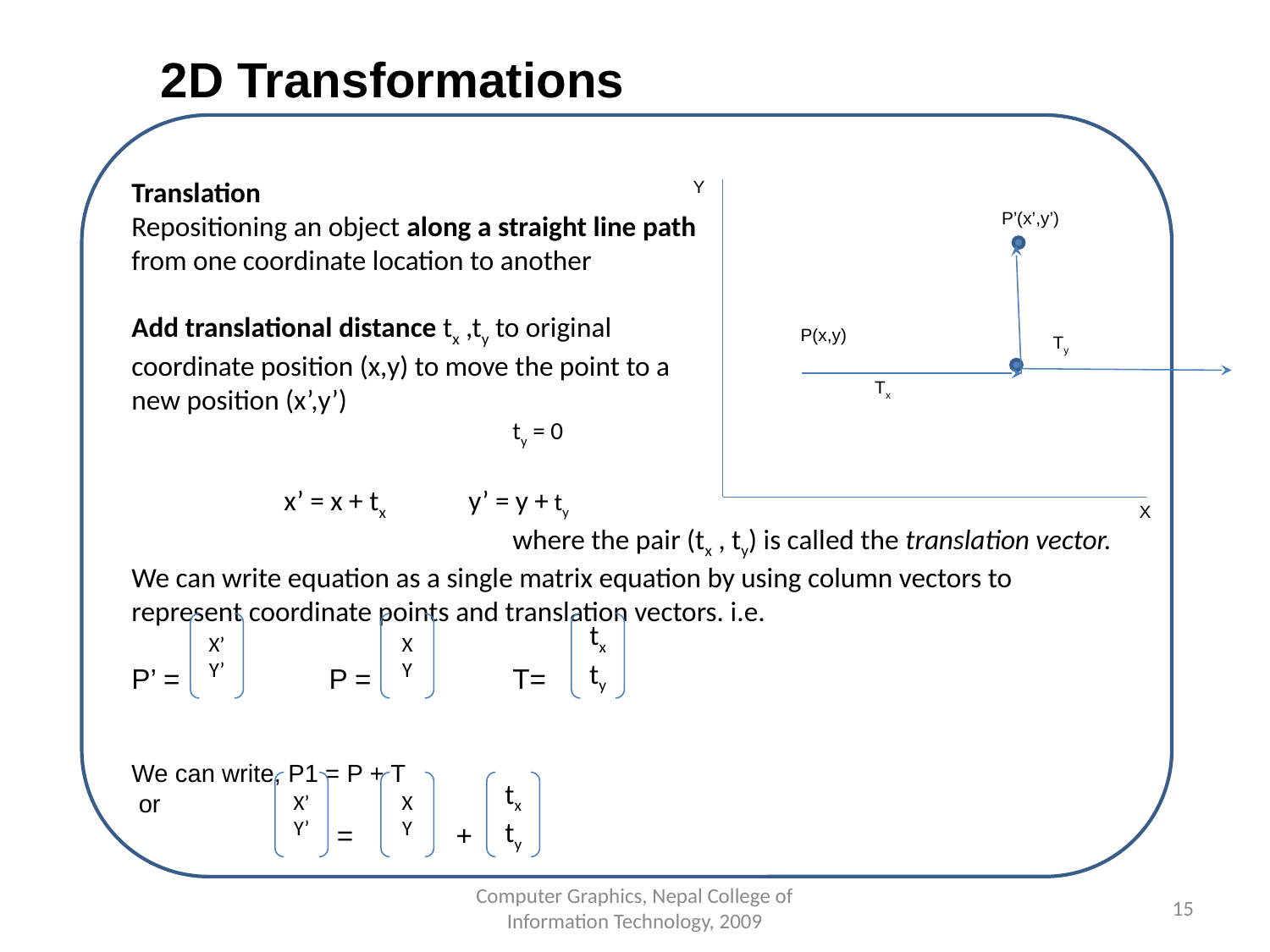

2D Transformations

Translation
Repositioning an object along a straight line path
from one coordinate location to another

Add translational distance tx ,ty to original
coordinate position (x,y) to move the point to a
new position (x’,y’)
 			ty = 0

                        x’ = x + tx             y’ = y + ty
			where the pair (tx , ty) is called the translation vector.
We can write equation as a single matrix equation by using column vectors to represent coordinate points and translation vectors. i.e.

P’ = 	         P =		T=

We can write, P1 = P + T
 or
	          =	         +
Y
P’(x’,y’)

P(x,y)
Ty

Tx
X
X’
Y’
X
Y
tx
ty
X’
Y’
X
Y
tx
ty
Computer Graphics, Nepal College of Information Technology, 2009
15